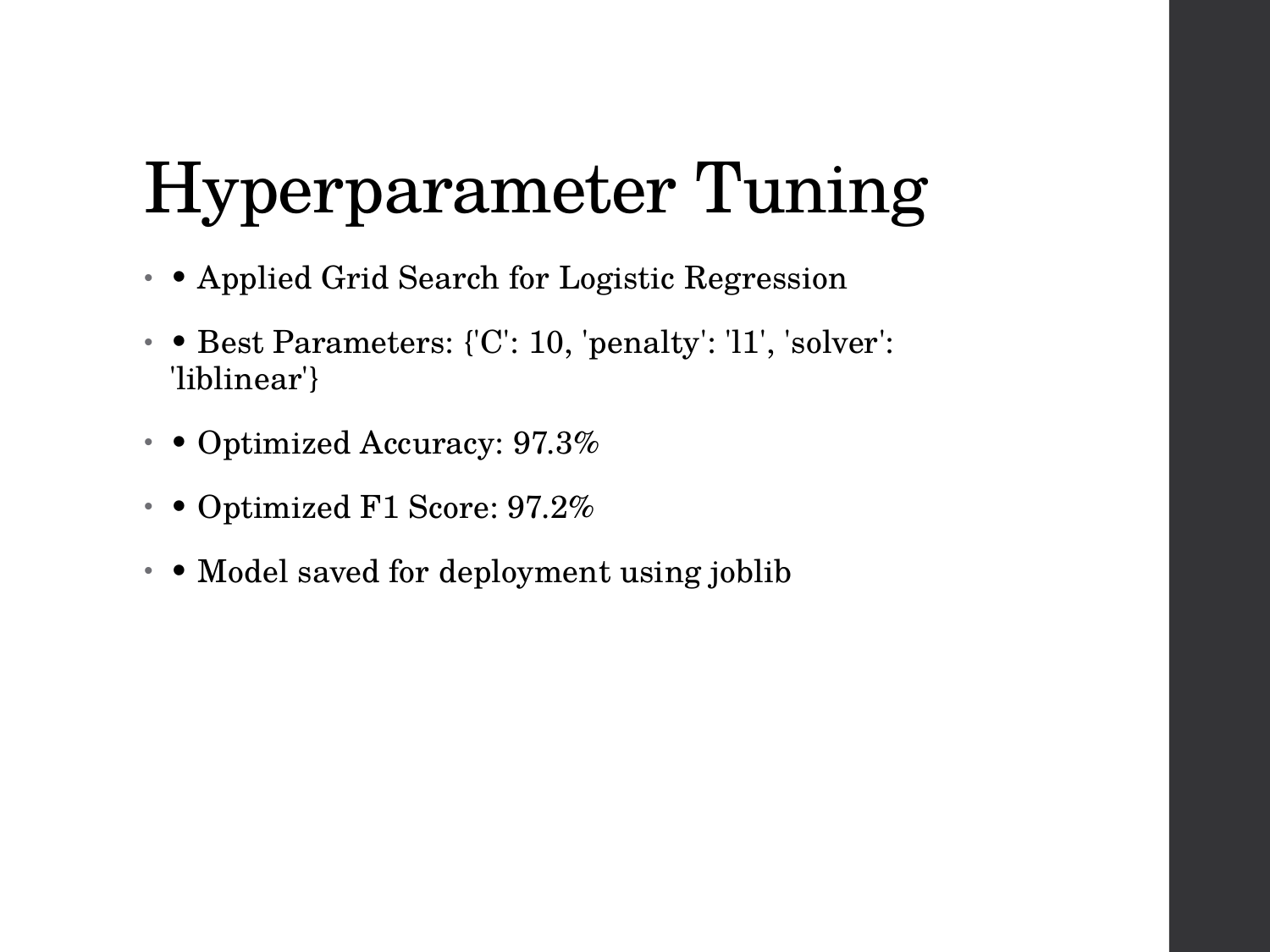

# Hyperparameter Tuning
• Applied Grid Search for Logistic Regression
• Best Parameters: {'C': 10, 'penalty': 'l1', 'solver': 'liblinear'}
• Optimized Accuracy: 97.3%
• Optimized F1 Score: 97.2%
• Model saved for deployment using joblib